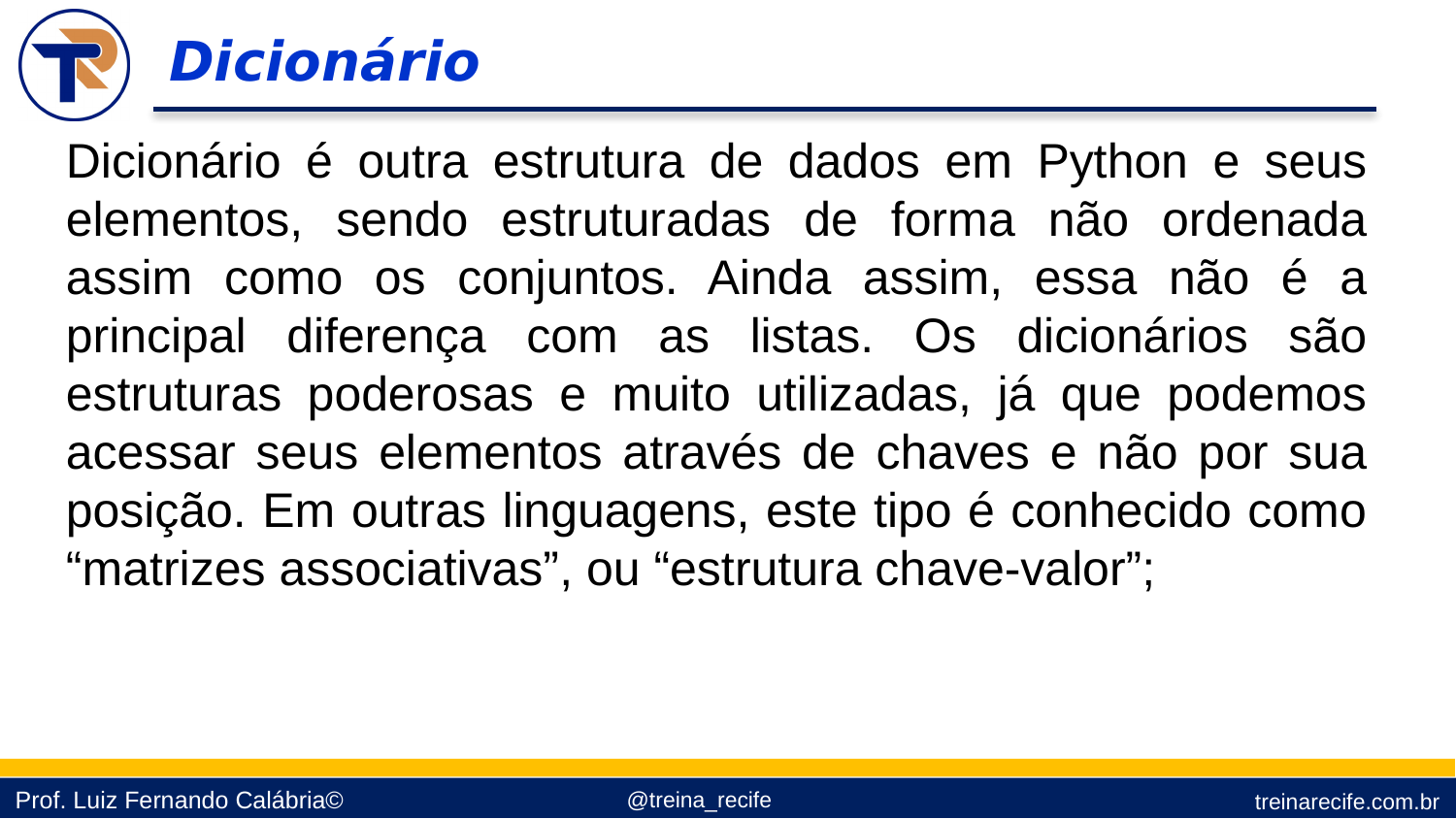

Dicionário
Dicionário é outra estrutura de dados em Python e seus elementos, sendo estruturadas de forma não ordenada assim como os conjuntos. Ainda assim, essa não é a principal diferença com as listas. Os dicionários são estruturas poderosas e muito utilizadas, já que podemos acessar seus elementos através de chaves e não por sua posição. Em outras linguagens, este tipo é conhecido como “matrizes associativas”, ou “estrutura chave-valor”;